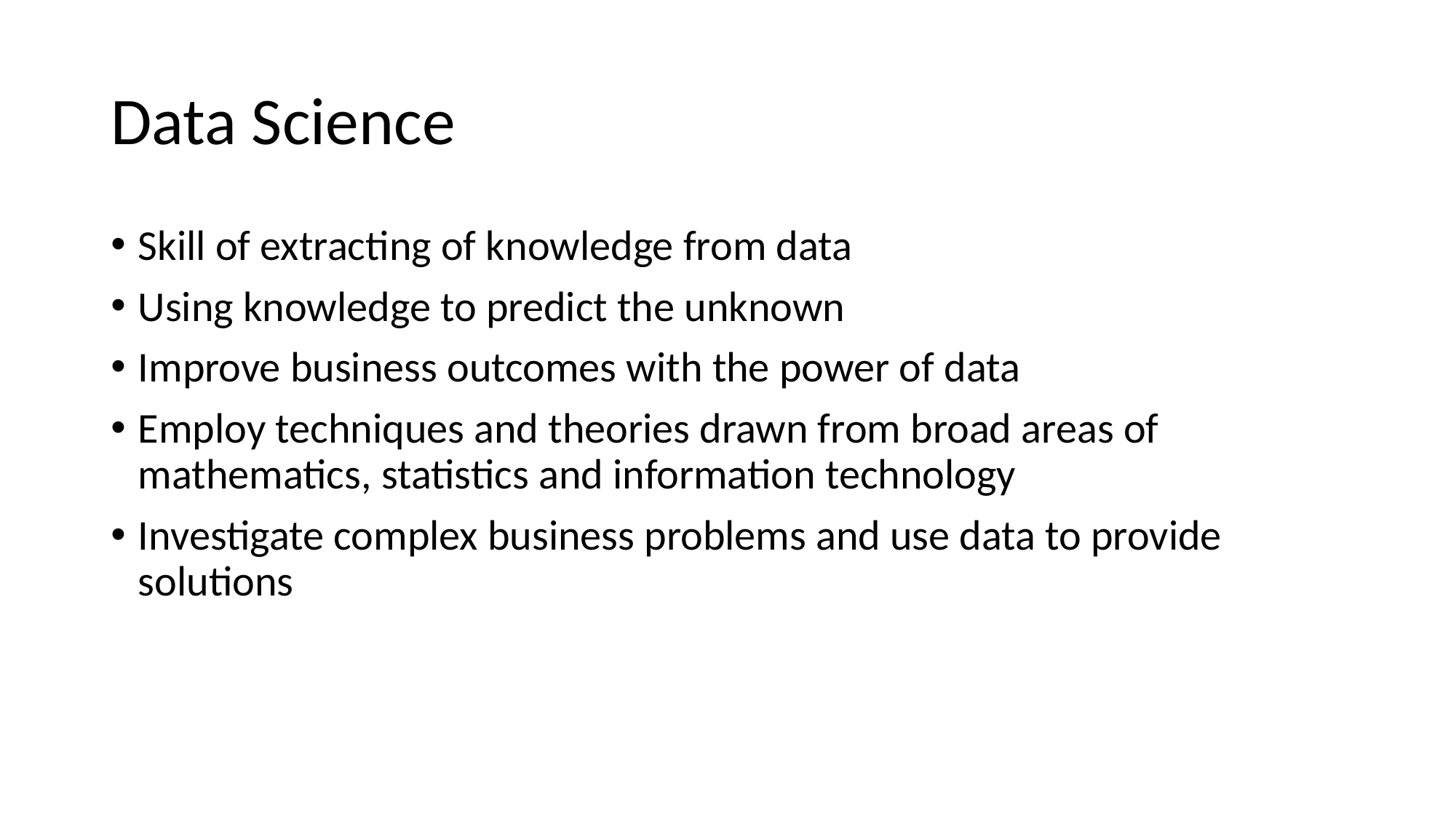

# Data Science
Skill of extracting of knowledge from data
Using knowledge to predict the unknown
Improve business outcomes with the power of data
Employ techniques and theories drawn from broad areas of mathematics, statistics and information technology
Investigate complex business problems and use data to provide solutions